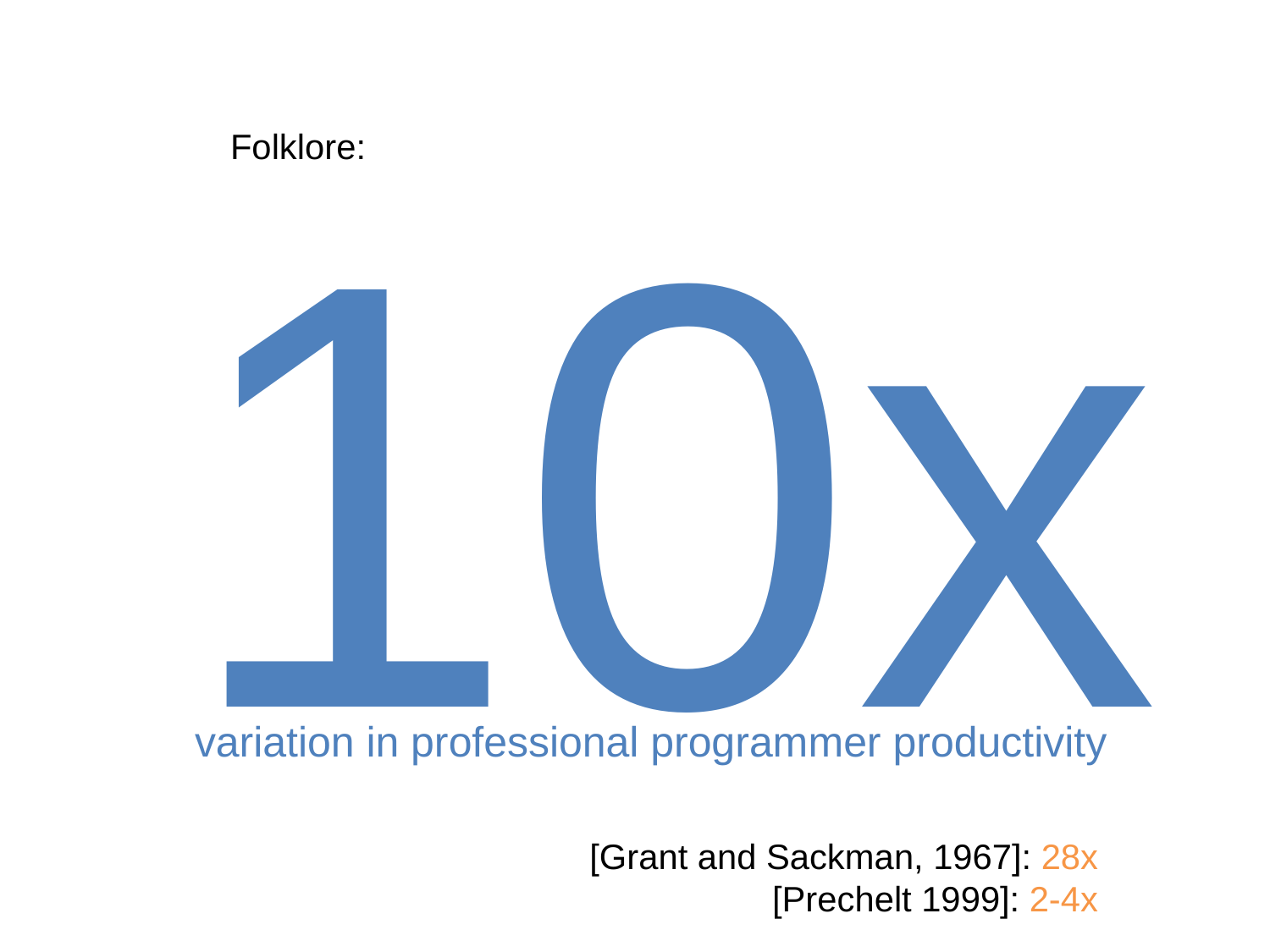

10x
Folklore:
variation in professional programmer productivity
[Grant and Sackman, 1967]: 28x
[Prechelt 1999]: 2-4x